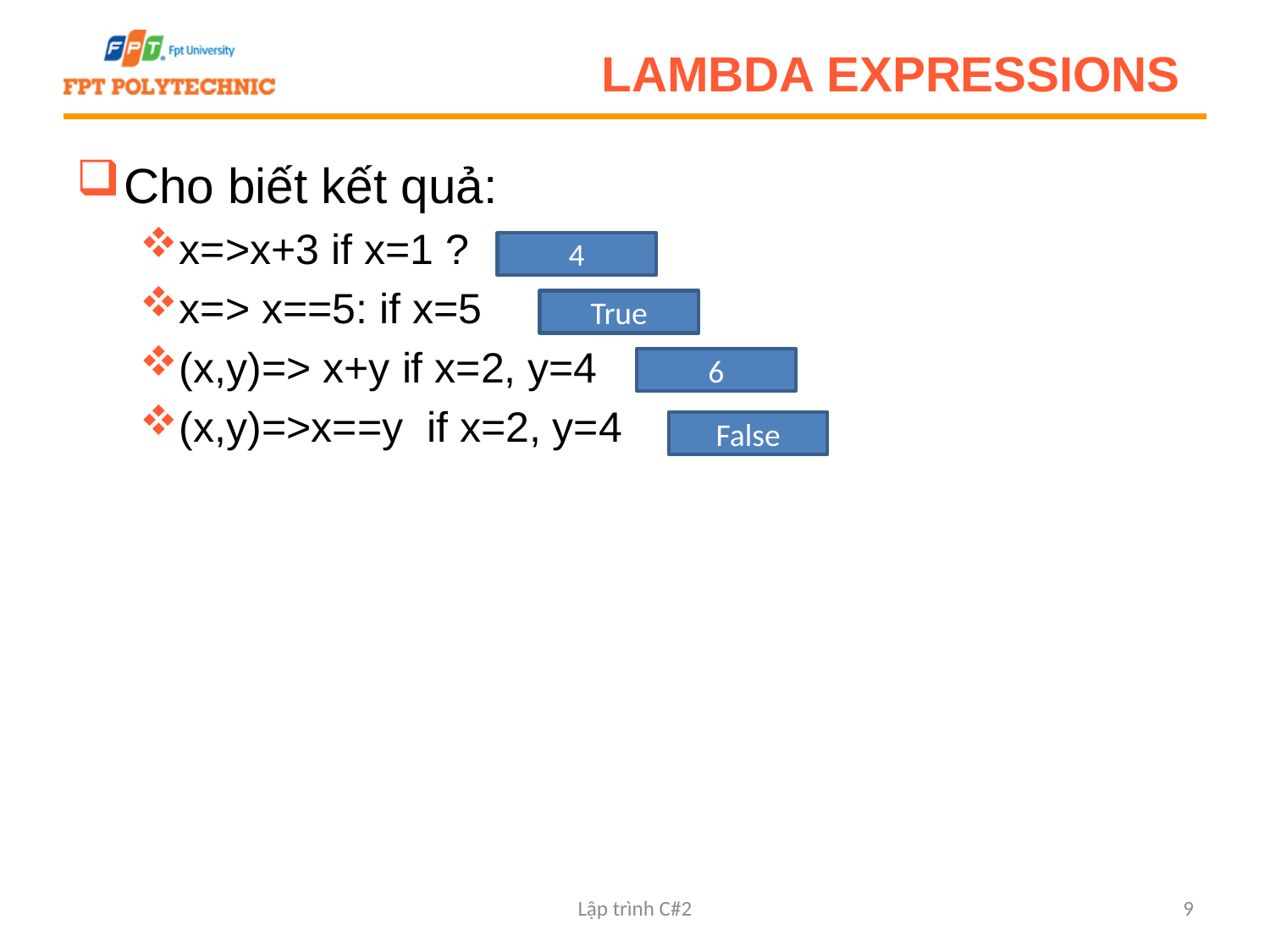

# Lambda Expressions
Cho biết kết quả:
x=>x+3 if x=1 ?
x=> x==5: if x=5
(x,y)=> x+y if x=2, y=4
(x,y)=>x==y  if x=2, y=4

4
True
6
False
Lập trình C#2
9